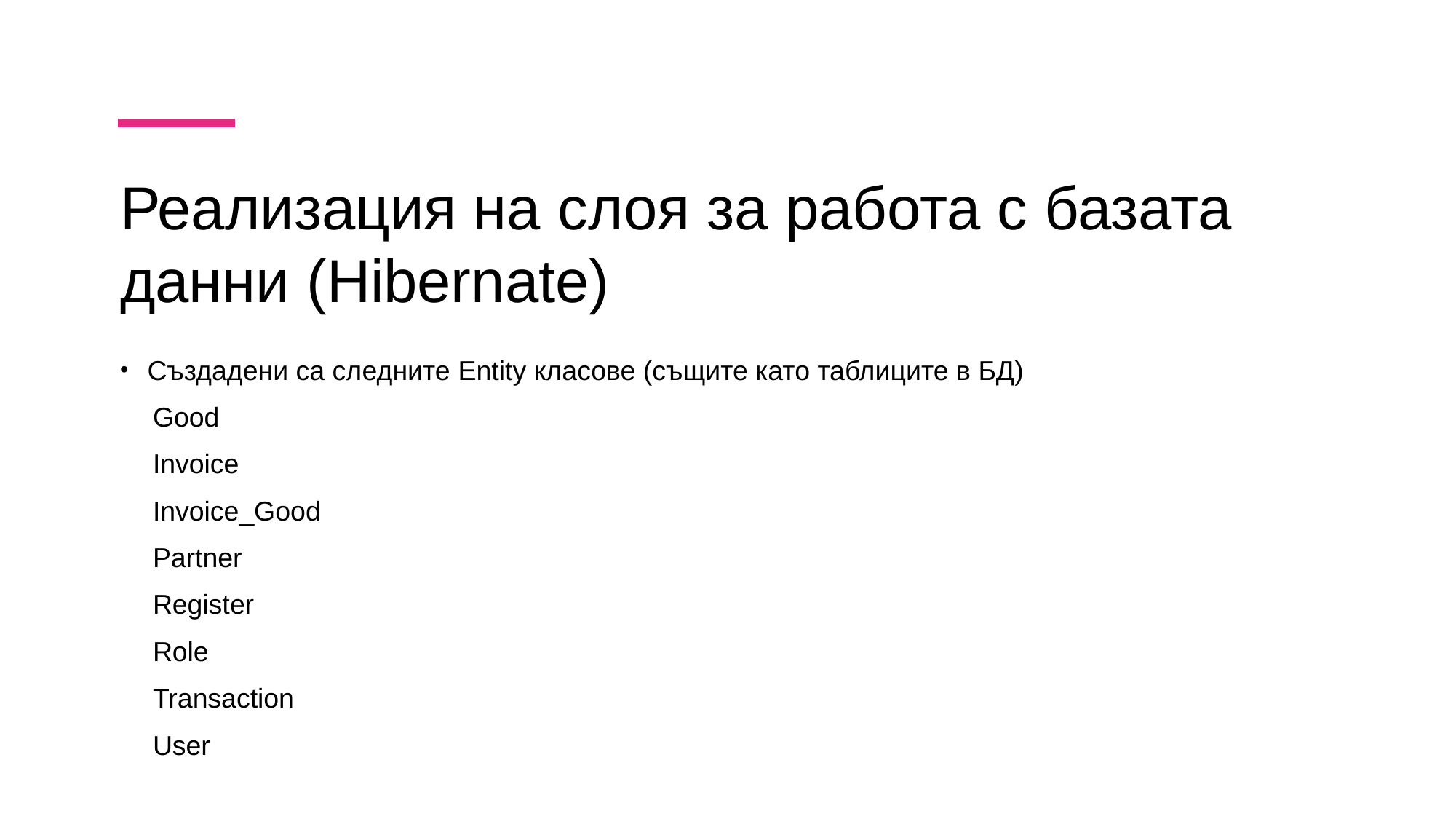

# Реализация на слоя за работа с базата данни (Hibernate)
Създадени са следните Entity класове (същите като таблиците в БД)
Good
Invoice
Invoice_Good
Partner
Register
Role
Transaction
User